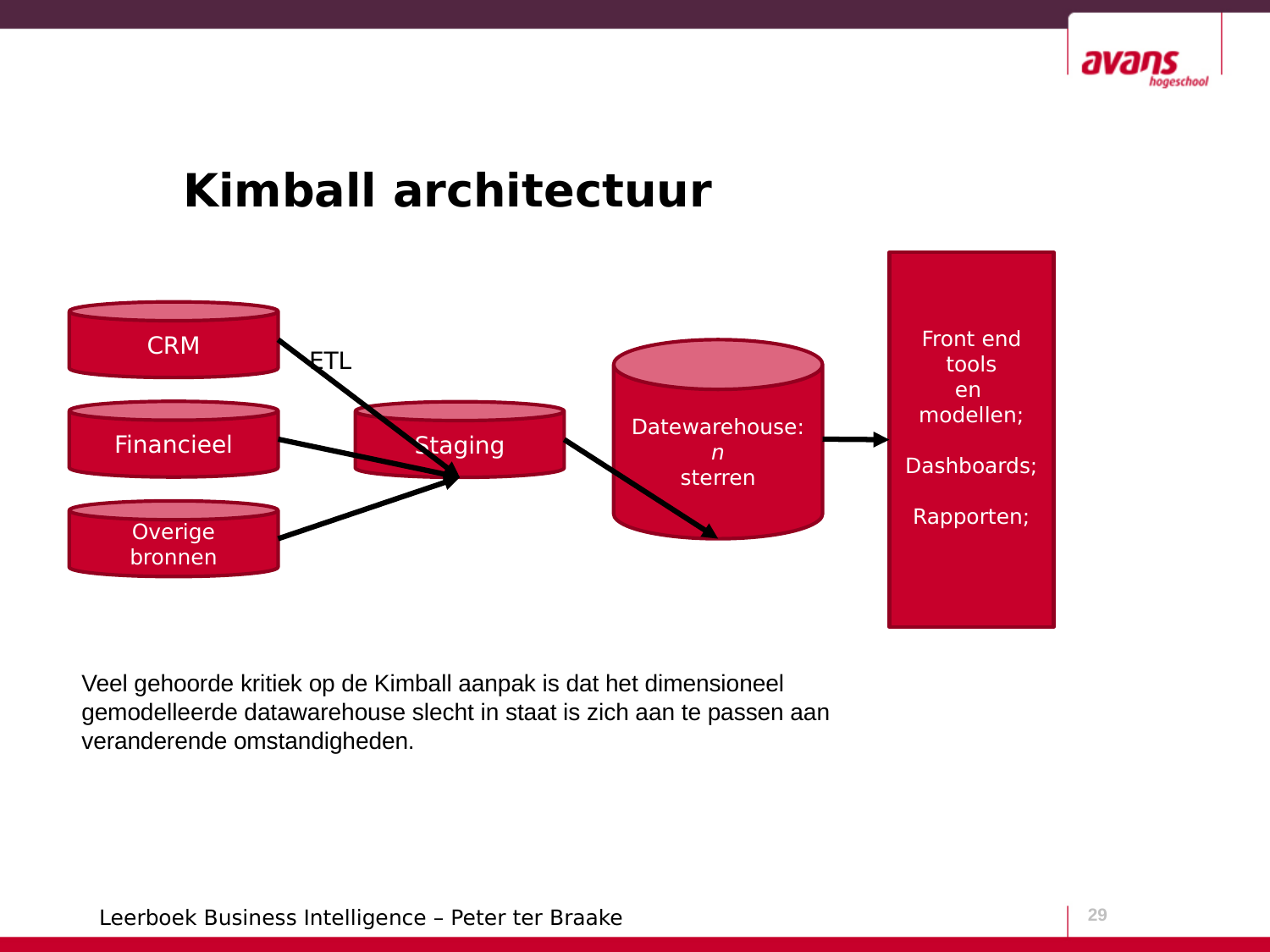

# Kimball architectuur
Front end
tools
en
modellen;

Dashboards;
Rapporten;

CRM
ETL
Datewarehouse:
n
sterren
Financieel
Staging
Overige
bronnen
Veel gehoorde kritiek op de Kimball aanpak is dat het dimensioneel gemodelleerde datawarehouse slecht in staat is zich aan te passen aan veranderende omstandigheden.
29